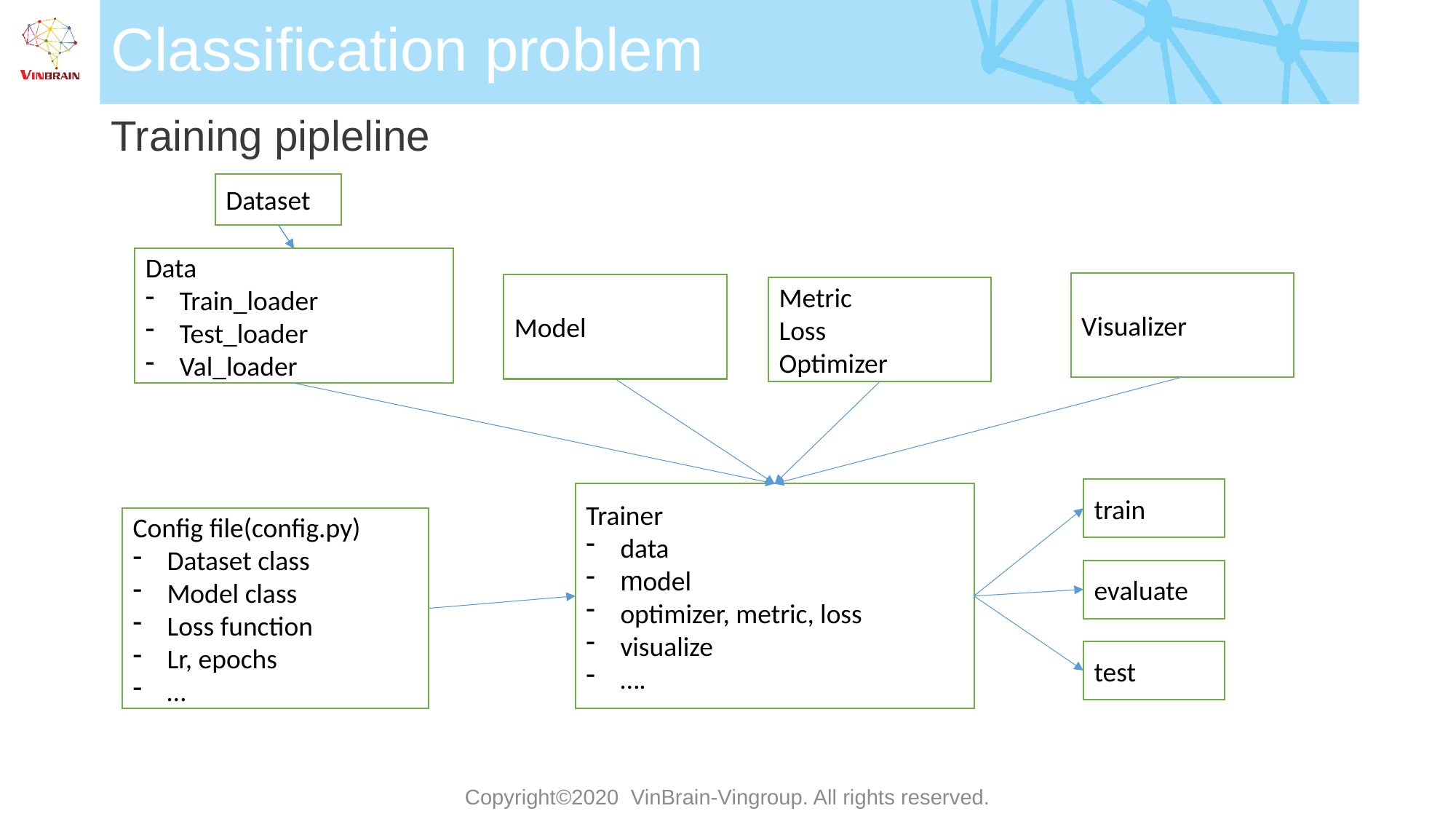

# Classification problem
Training pipleline
Dataset
Data
Train_loader
Test_loader
Val_loader

Visualizer

Model

Metric
Loss
Optimizer

train

Trainer
data
model
optimizer, metric, loss
visualize
….

Config file(config.py)
Dataset class
Model class
Loss function
Lr, epochs
…

evaluate

test

Copyright©2020  VinBrain-Vingroup. All rights reserved.